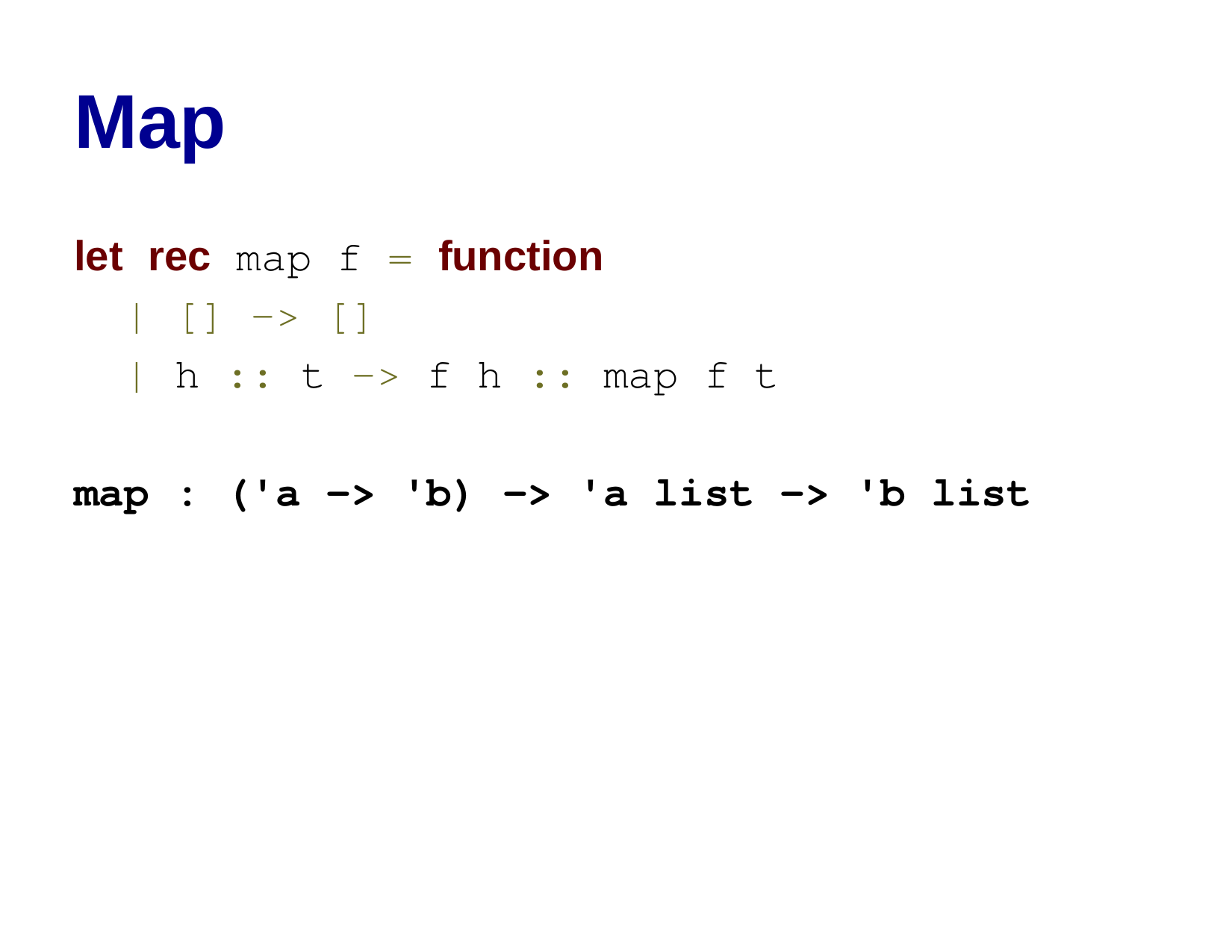

# Map
let rec map f = function
  | [] -> []
  | h :: t -> f h :: map f t

map : ('a -> 'b) -> 'a list -> 'b list